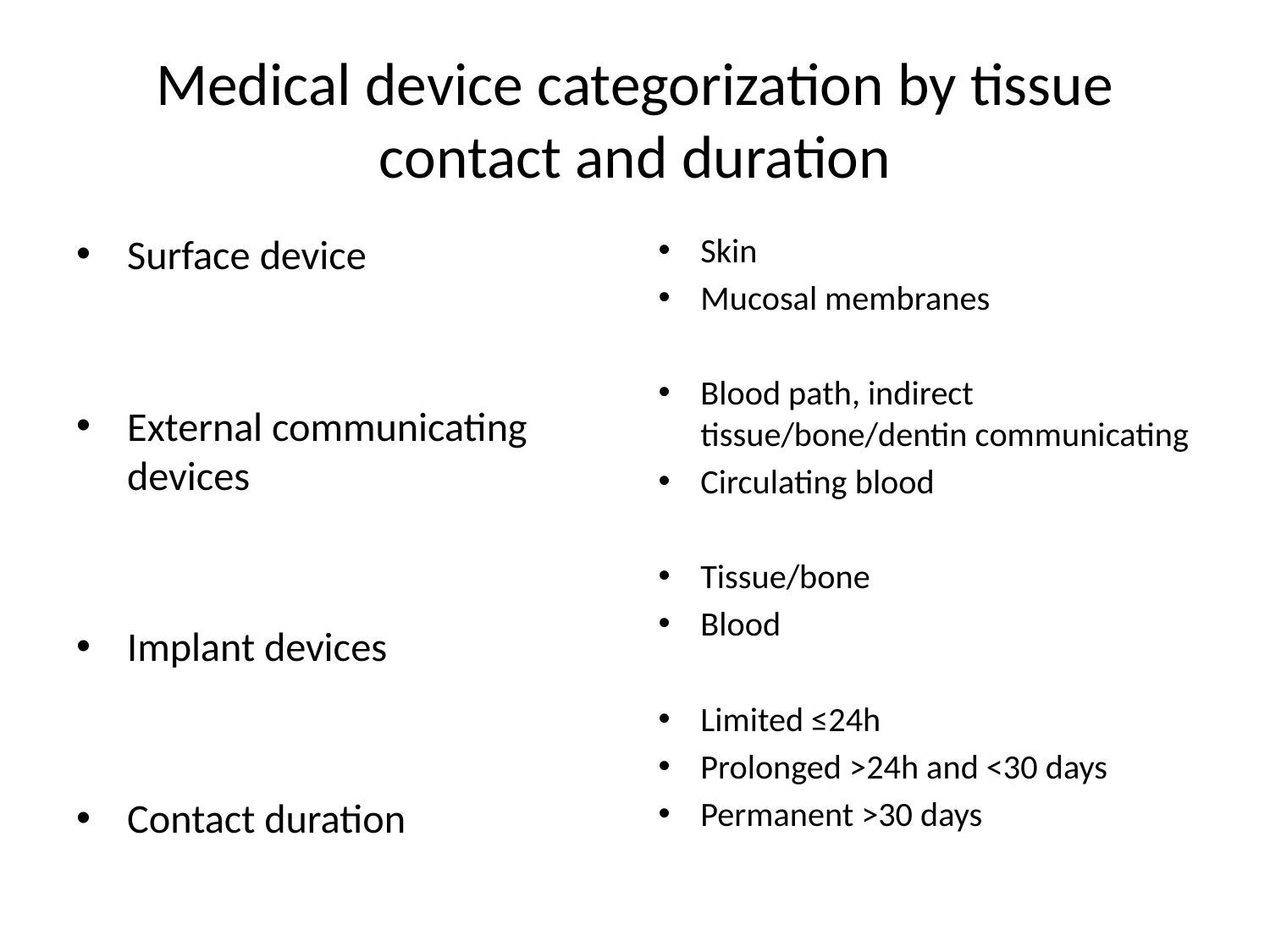

# Medical device categorization by tissue contact and duration
Surface device

External communicating devices

Implant devices

Contact duration
Skin
Mucosal membranes

Blood path, indirect tissue/bone/dentin communicating
Circulating blood

Tissue/bone
Blood

Limited ≤24h
Prolonged >24h and <30 days
Permanent >30 days